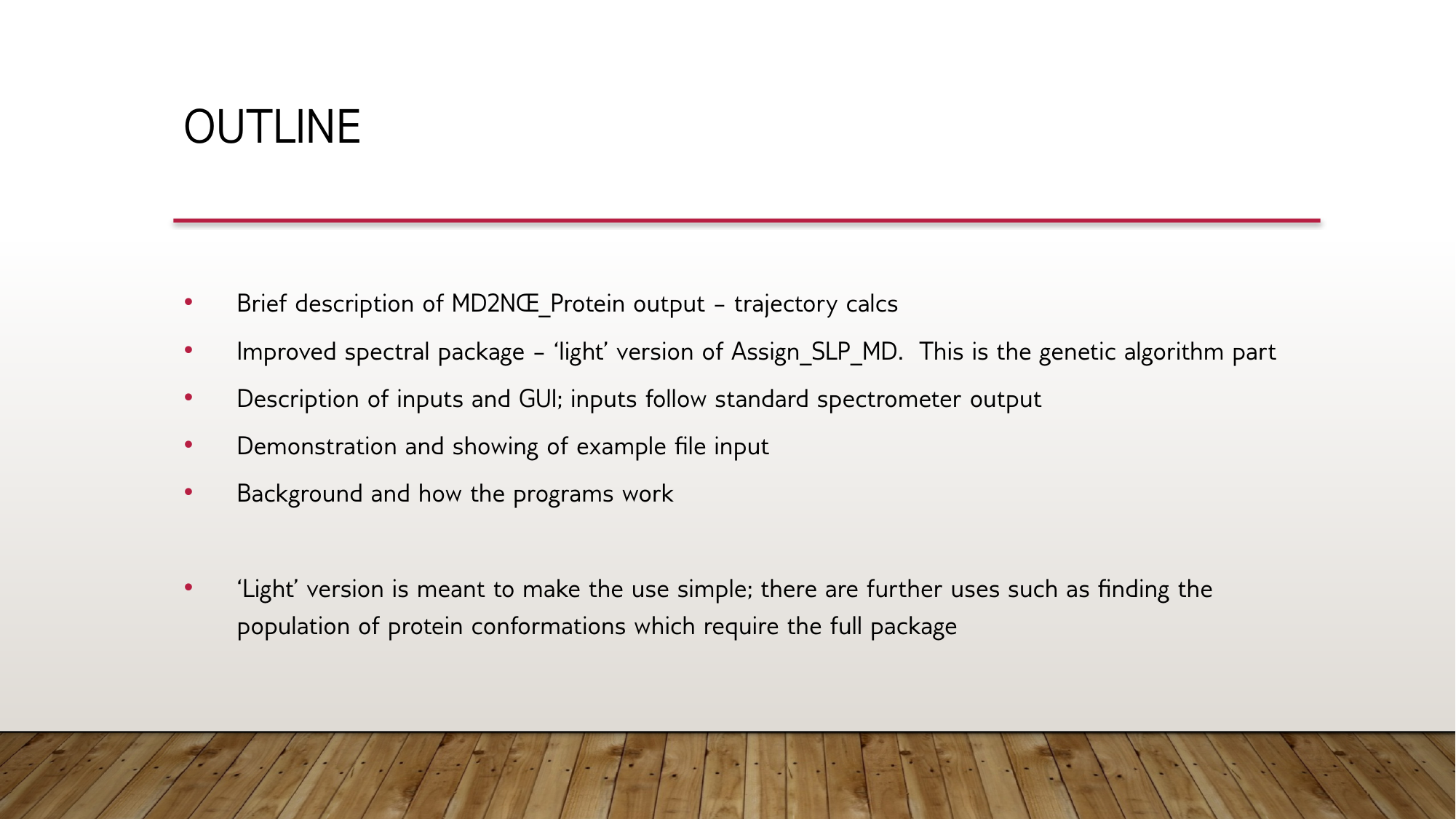

Outline

Brief description of MD2NOE_Protein output – trajectory calcs
Improved spectral package – ‘light’ version of Assign_SLP_MD.  This is the genetic algorithm part
Description of inputs and GUI; inputs follow standard spectrometer output
Demonstration and showing of example file input
Background and how the programs work

‘Light’ version is meant to make the use simple; there are further uses such as finding the population of protein conformations which require the full package